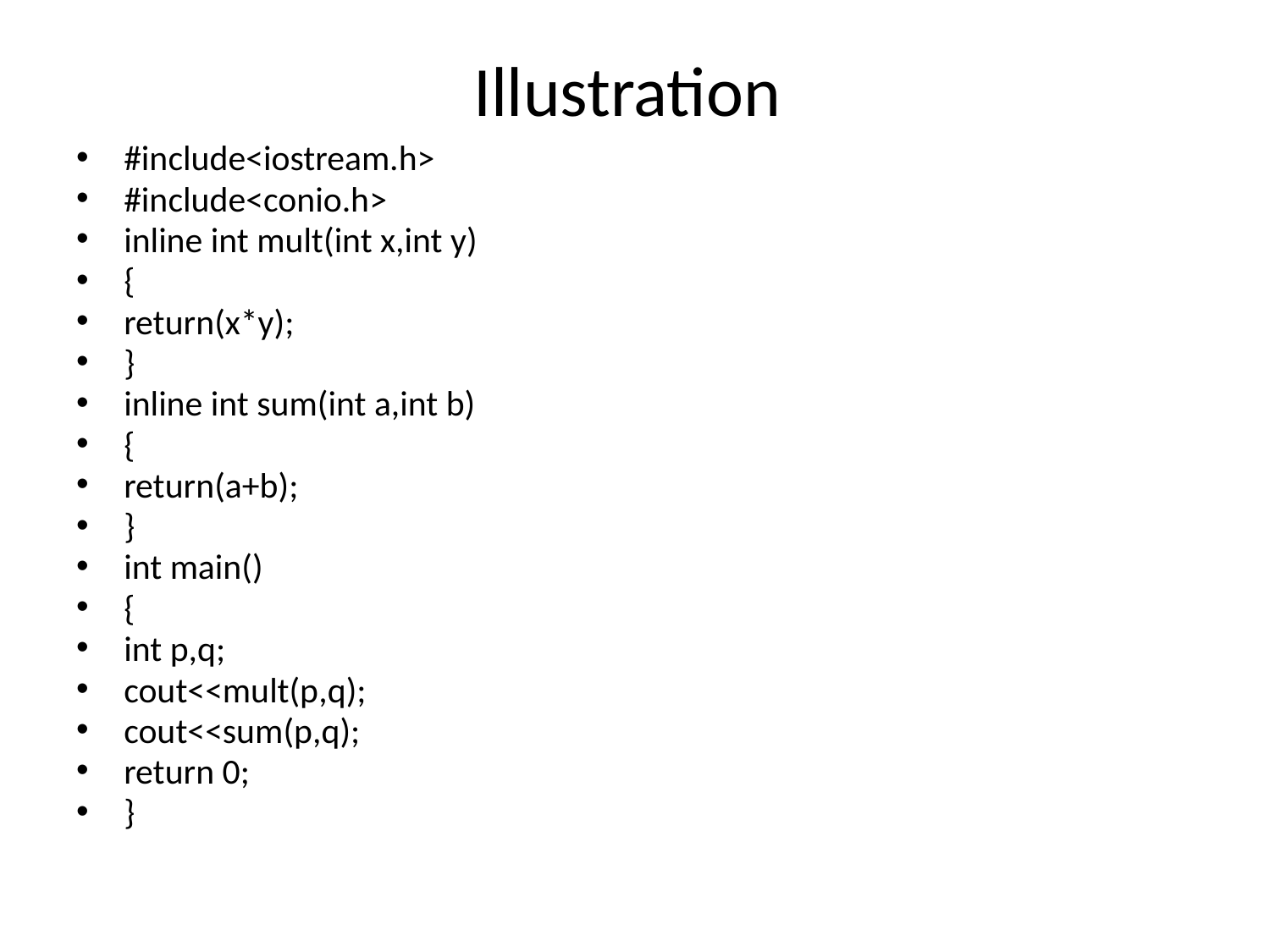

# Illustration
#include<iostream.h>
#include<conio.h>
inline int mult(int x,int y)
{
return(x*y);
}
inline int sum(int a,int b)
{
return(a+b);
}
int main()
{
int p,q;
cout<<mult(p,q);
cout<<sum(p,q);
return 0;
}